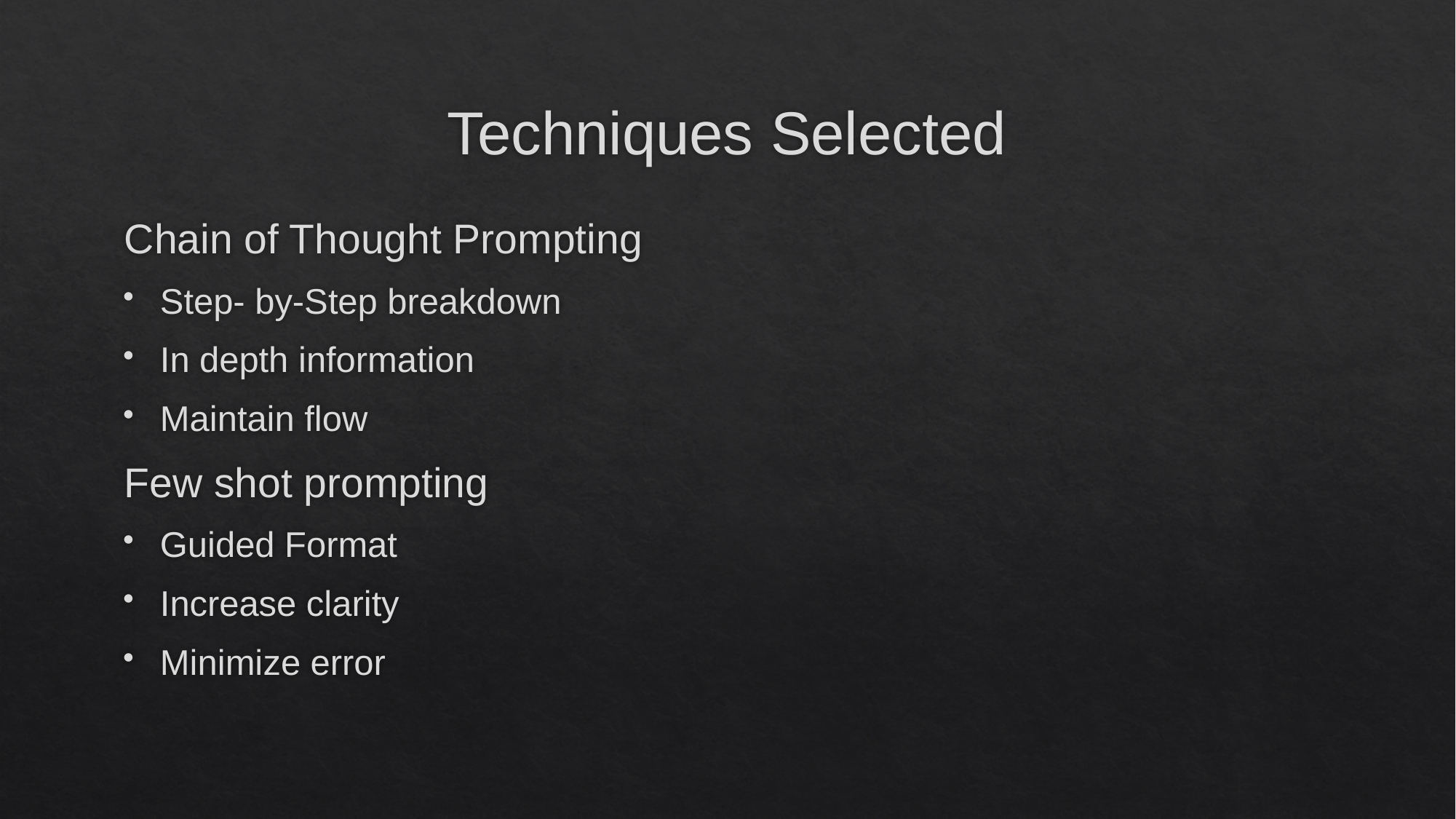

# Techniques Selected
Chain of Thought Prompting
Step- by-Step breakdown
In depth information
Maintain flow
Few shot prompting
Guided Format
Increase clarity
Minimize error